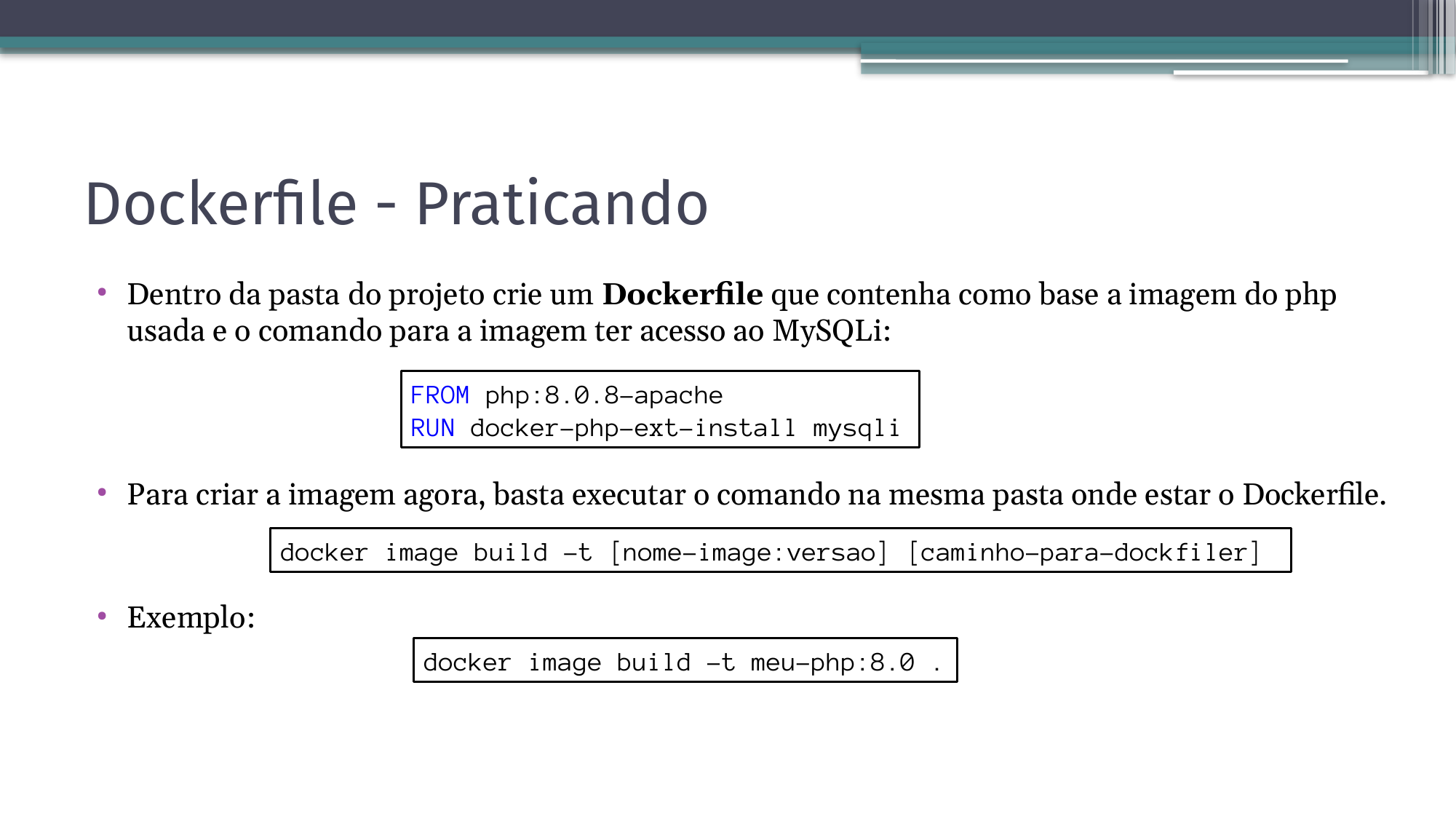

# Dockerfile - Praticando
Dentro da pasta do projeto crie um Dockerfile que contenha como base a imagem do php usada e o comando para a imagem ter acesso ao MySQLi:

Para criar a imagem agora, basta executar o comando na mesma pasta onde estar o Dockerfile.

Exemplo:

FROM php:8.0.8-apache
RUN docker-php-ext-install mysqli
docker image build -t [nome-image:versao] [caminho-para-dockfiler]
docker image build -t meu-php:8.0 .